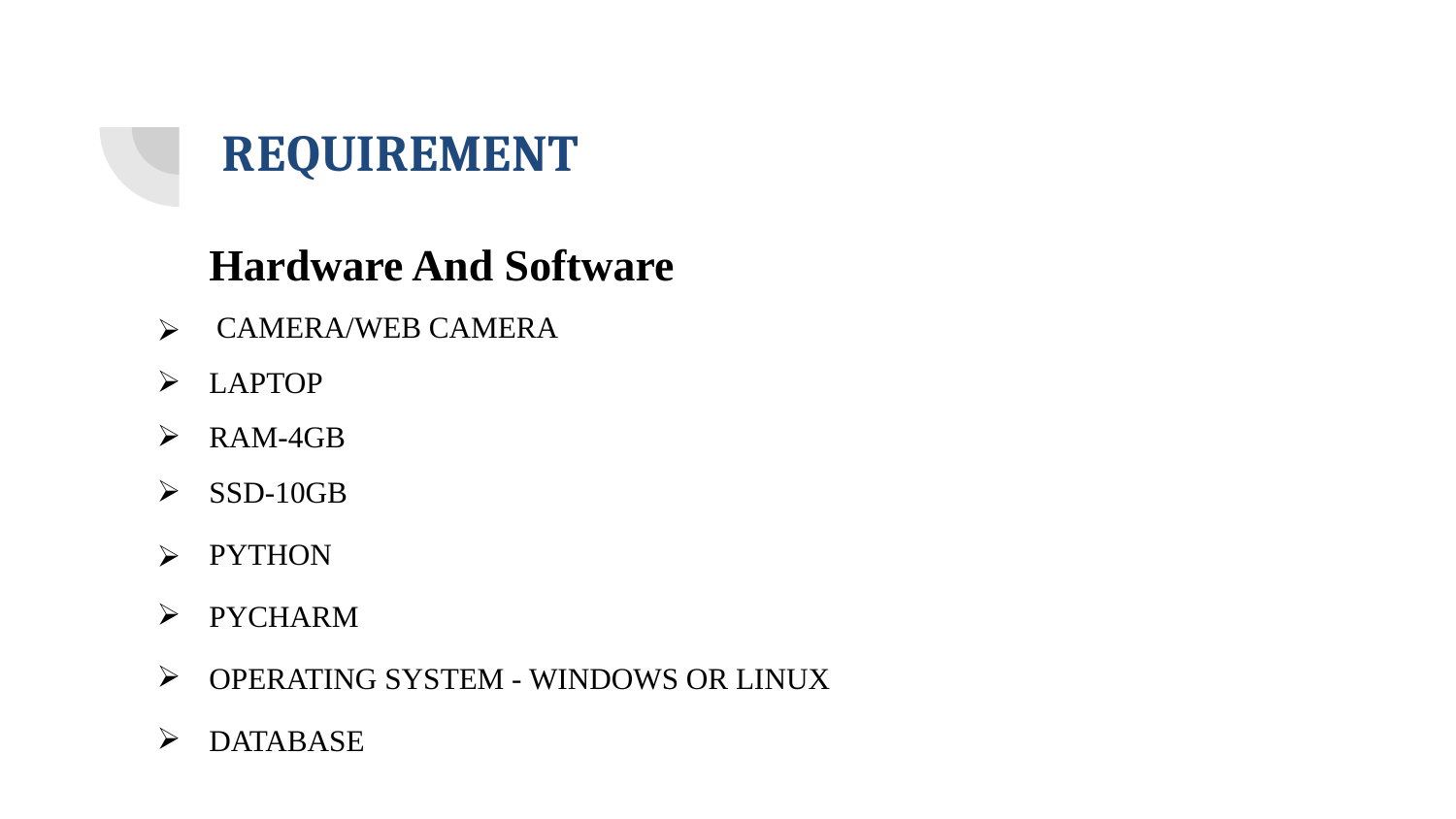

# REQUIREMENT
Hardware And Software
 CAMERA/WEB CAMERA
LAPTOP
RAM-4GB
SSD-10GB
PYTHON
PYCHARM
OPERATING SYSTEM - WINDOWS OR LINUX
DATABASE